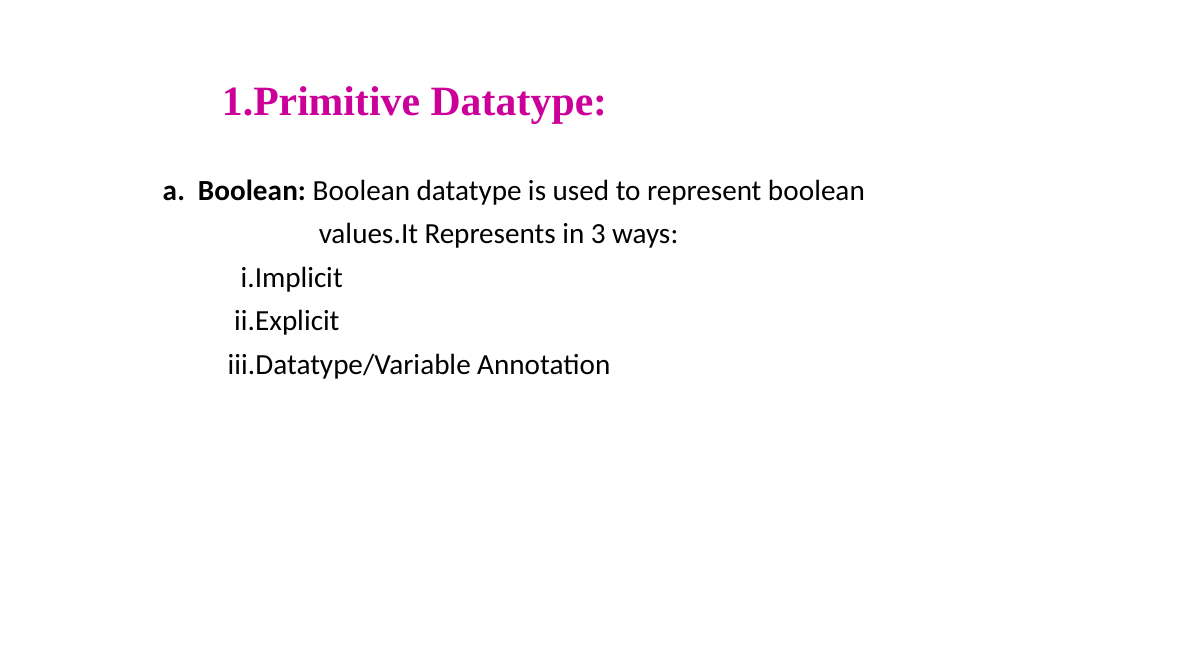

# 1.Primitive Datatype:
a.  Boolean: Boolean datatype is used to represent boolean
                        values.It Represents in 3 ways:
            i.Implicit
           ii.Explicit
          iii.Datatype/Variable Annotation